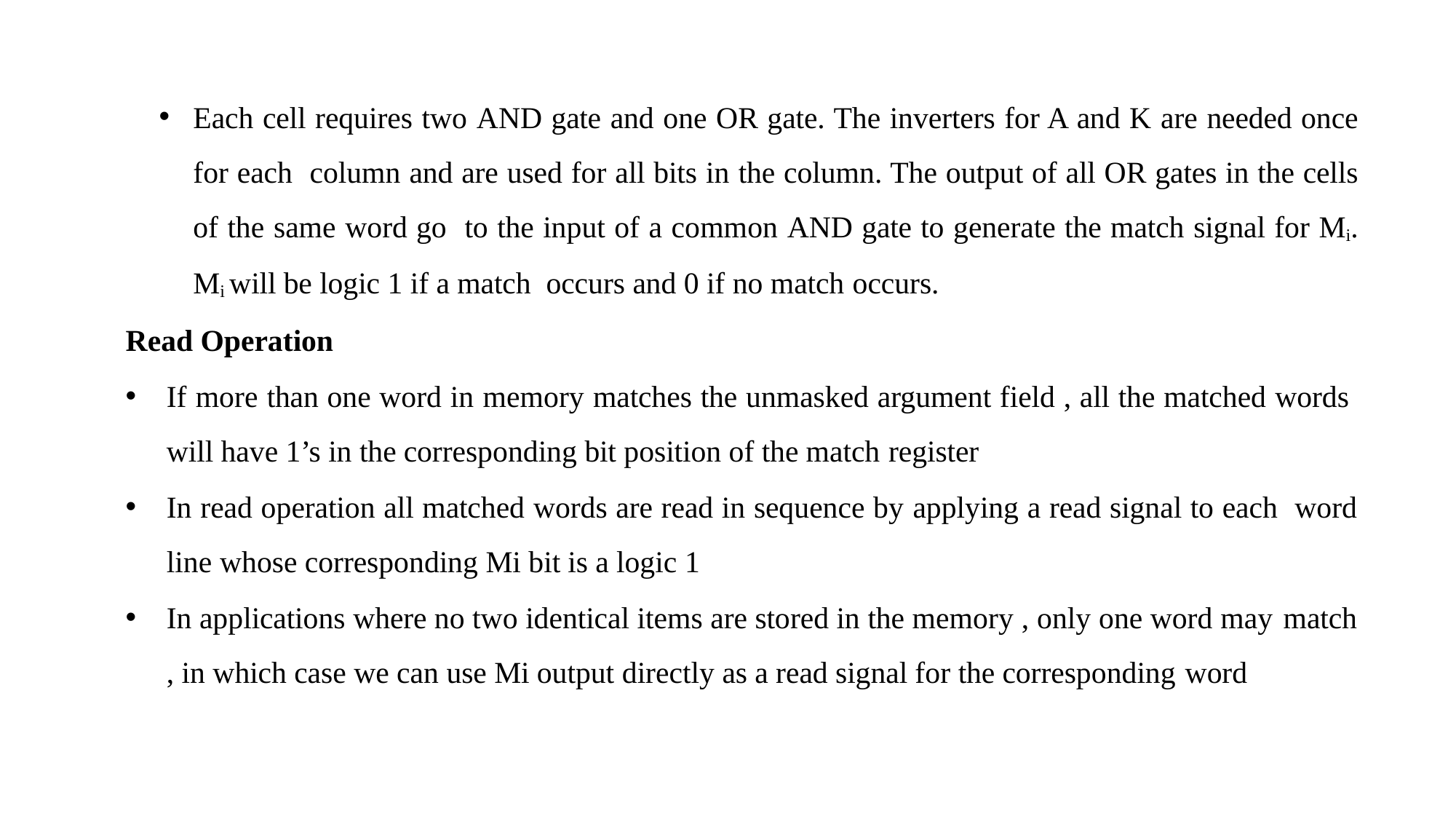

Each cell requires two AND gate and one OR gate. The inverters for A and K are needed once for each  column and are used for all bits in the column. The output of all OR gates in the cells of the same word go  to the input of a common AND gate to generate the match signal for Mi. Mi will be logic 1 if a match  occurs and 0 if no match occurs.
Read Operation
If more than one word in memory matches the unmasked argument field , all the matched words  will have 1’s in the corresponding bit position of the match register
In read operation all matched words are read in sequence by applying a read signal to each  word line whose corresponding Mi bit is a logic 1
In applications where no two identical items are stored in the memory , only one word may match , in which case we can use Mi output directly as a read signal for the corresponding word